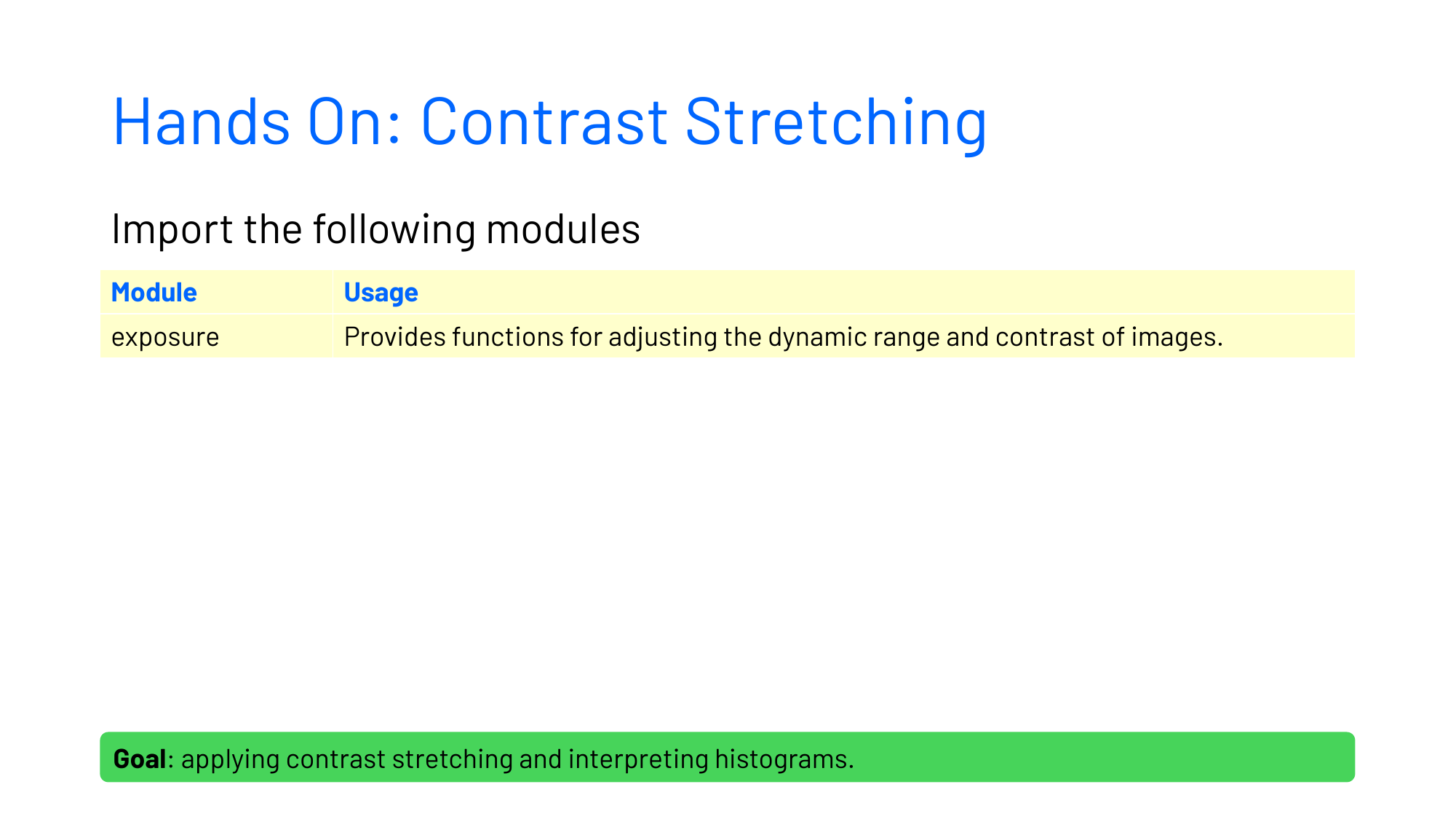

# Hands On: Contrast Stretching
Import the following modules

| Module | Usage |
| --- | --- |
| exposure | Provides functions for adjusting the dynamic range and contrast of images. |
Goal: applying contrast stretching and interpreting histograms.